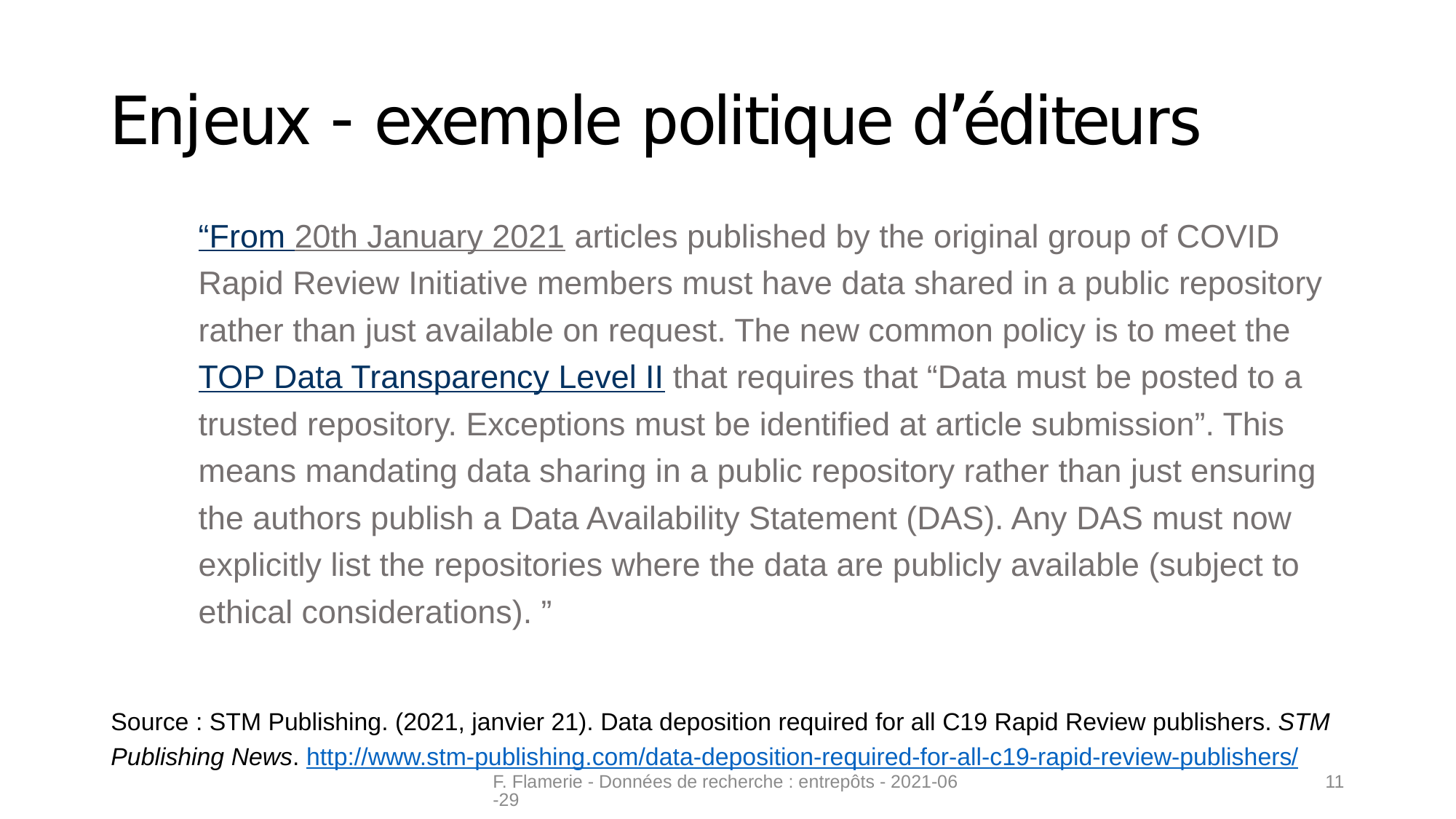

# Enjeux - exemple politique d’éditeurs
“From 20th January 2021 articles published by the original group of COVID Rapid Review Initiative members must have data shared in a public repository rather than just available on request. The new common policy is to meet the TOP Data Transparency Level II that requires that “Data must be posted to a trusted repository. Exceptions must be identified at article submission”. This means mandating data sharing in a public repository rather than just ensuring the authors publish a Data Availability Statement (DAS). Any DAS must now explicitly list the repositories where the data are publicly available (subject to ethical considerations). ”

Source : STM Publishing. (2021, janvier 21). Data deposition required for all C19 Rapid Review publishers. STM Publishing News. http://www.stm-publishing.com/data-deposition-required-for-all-c19-rapid-review-publishers/
F. Flamerie - Données de recherche : entrepôts - 2021-06-29
11